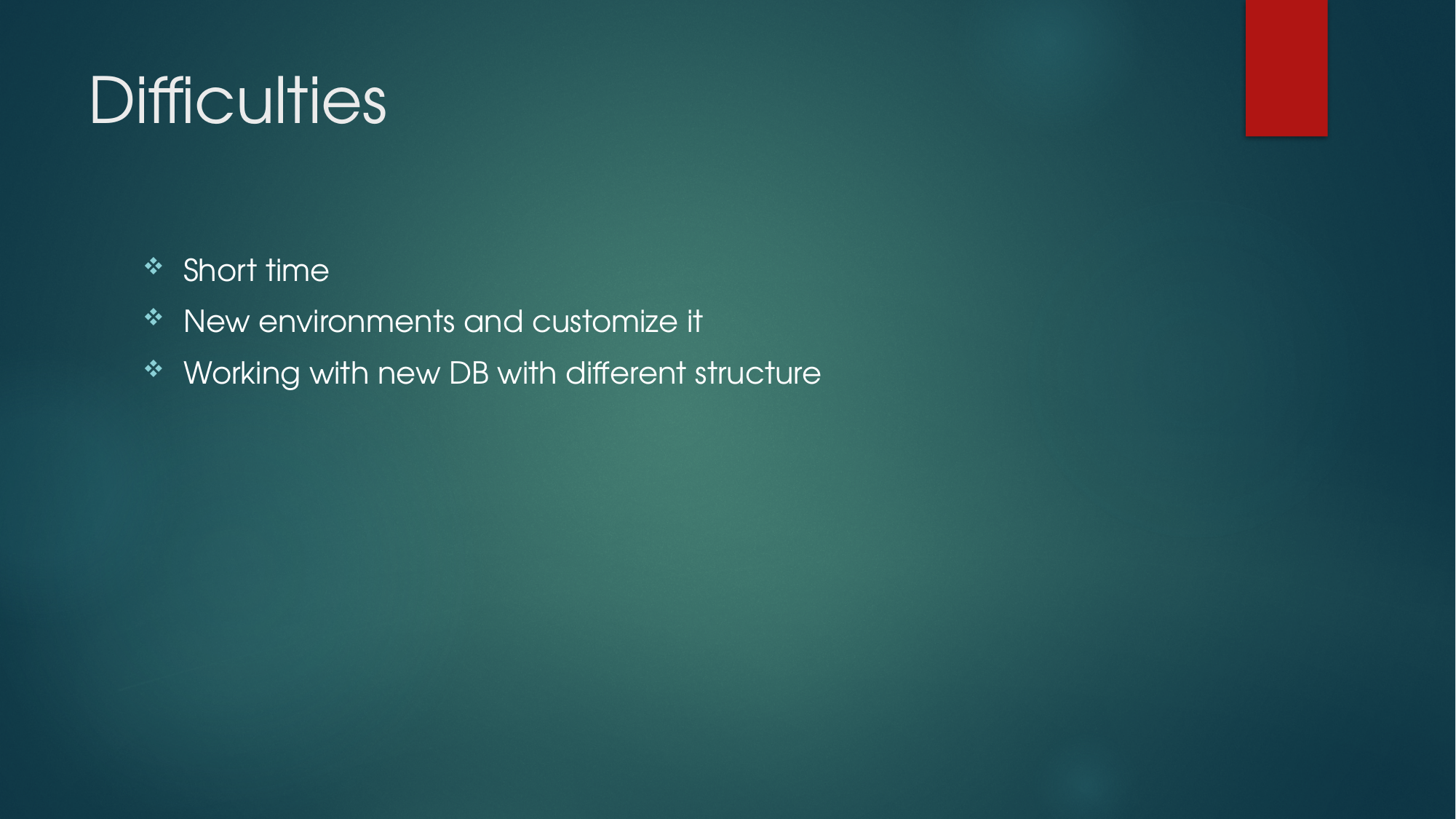

# Difficulties
Short time
New environments and customize it
Working with new DB with different structure